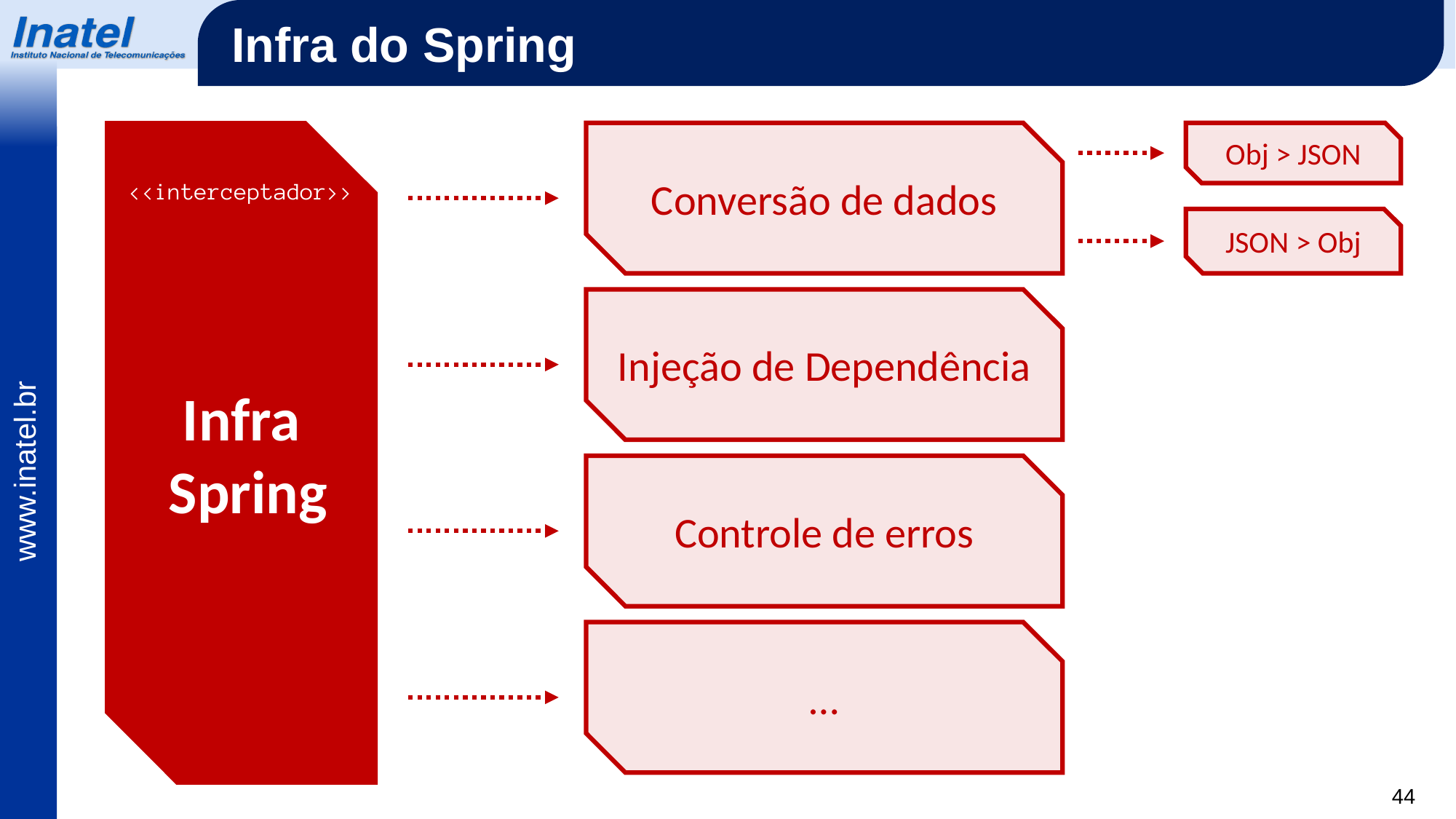

Infra do Spring
Conversão de dados
Obj > JSON
Infra
 Spring
<<interceptador>>
JSON > Obj
Injeção de Dependência
Controle de erros
…